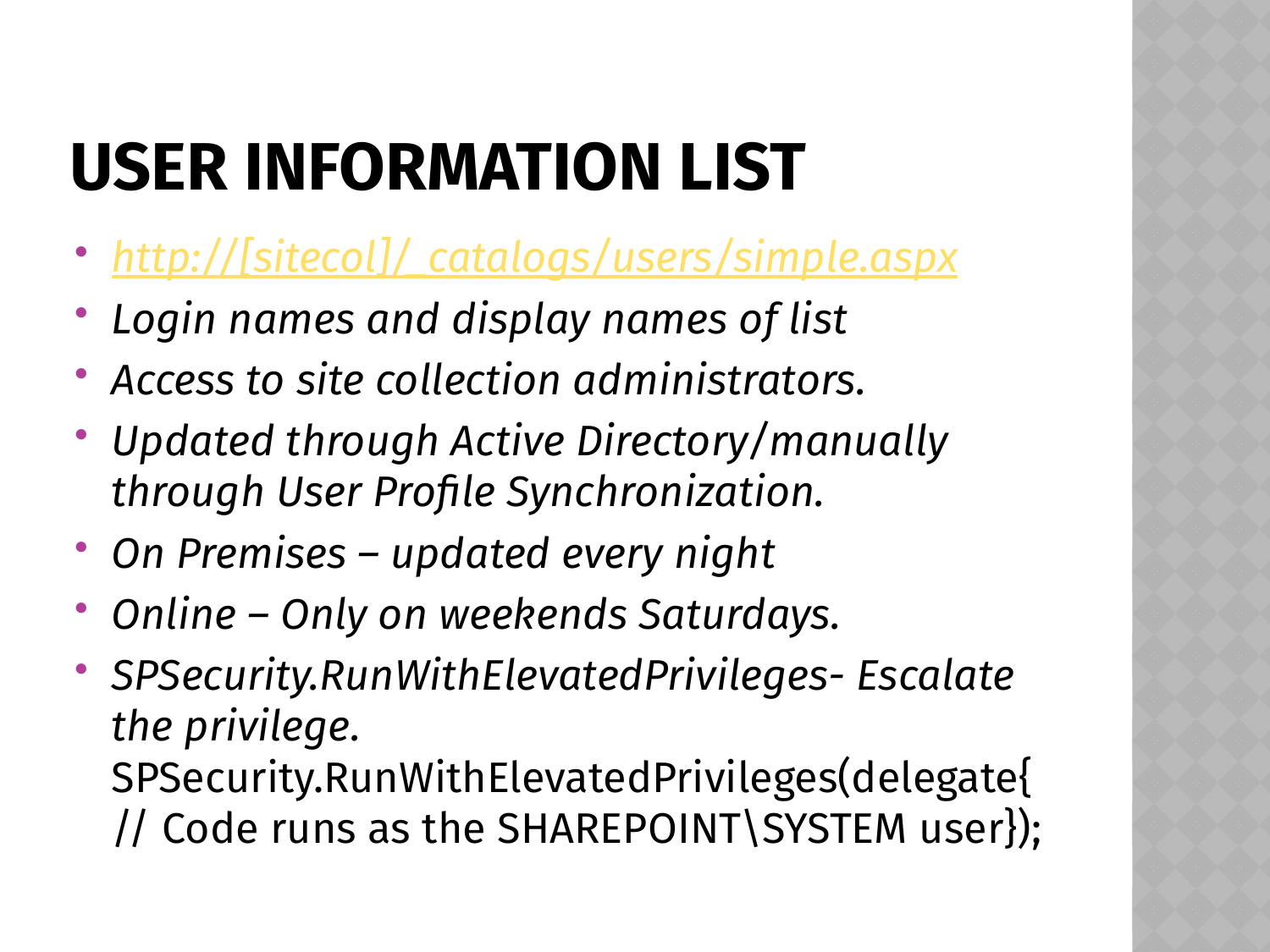

# User information list
http://[sitecol]/_catalogs/users/simple.aspx
Login names and display names of list
Access to site collection administrators.
Updated through Active Directory/manually through User Profile Synchronization.
On Premises – updated every night
Online – Only on weekends Saturdays.
SPSecurity.RunWithElevatedPrivileges- Escalate the privilege. SPSecurity.RunWithElevatedPrivileges(delegate{ // Code runs as the SHAREPOINT\SYSTEM user});